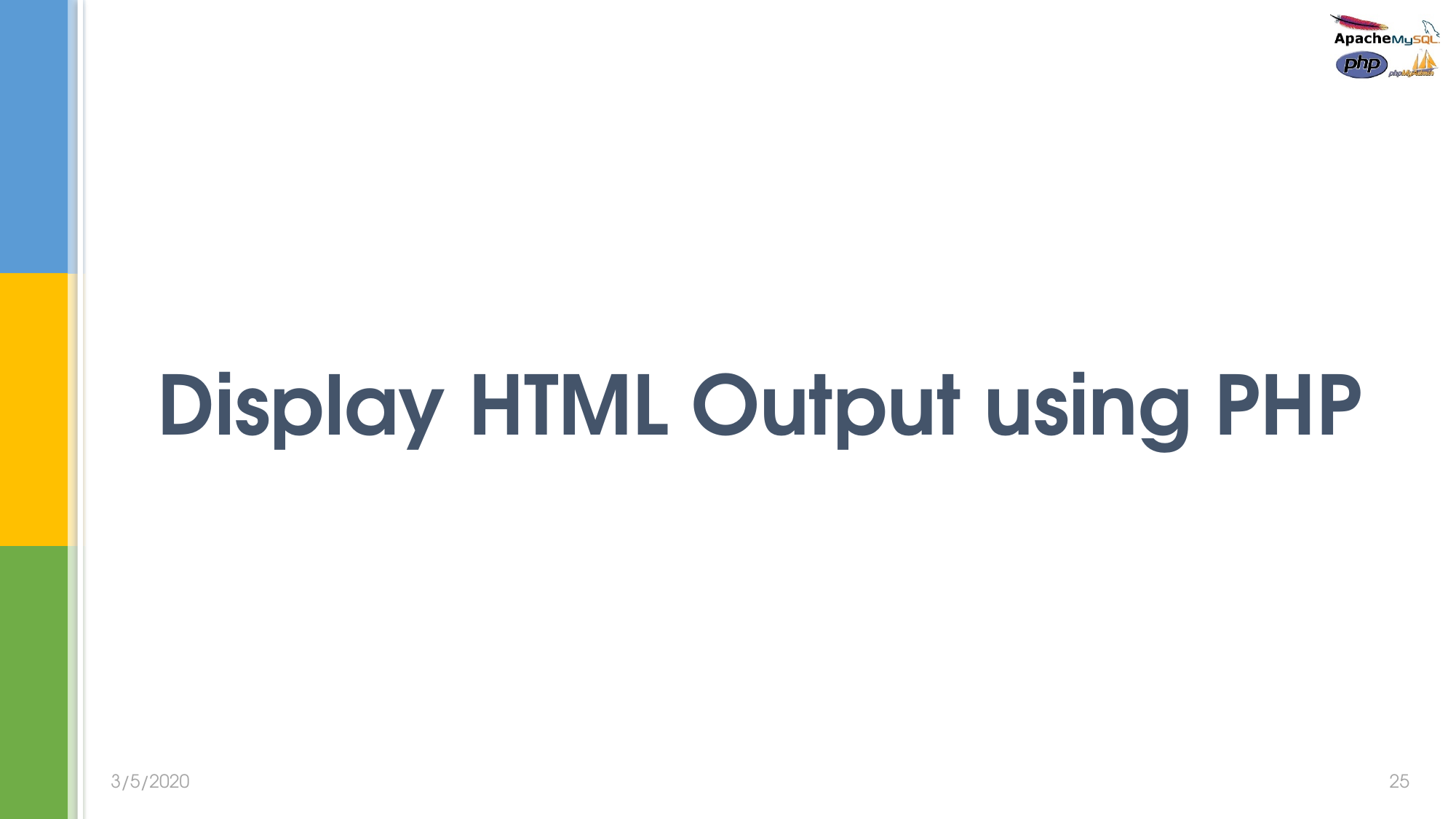

# Display HTML Output using PHP
25
3/5/2020